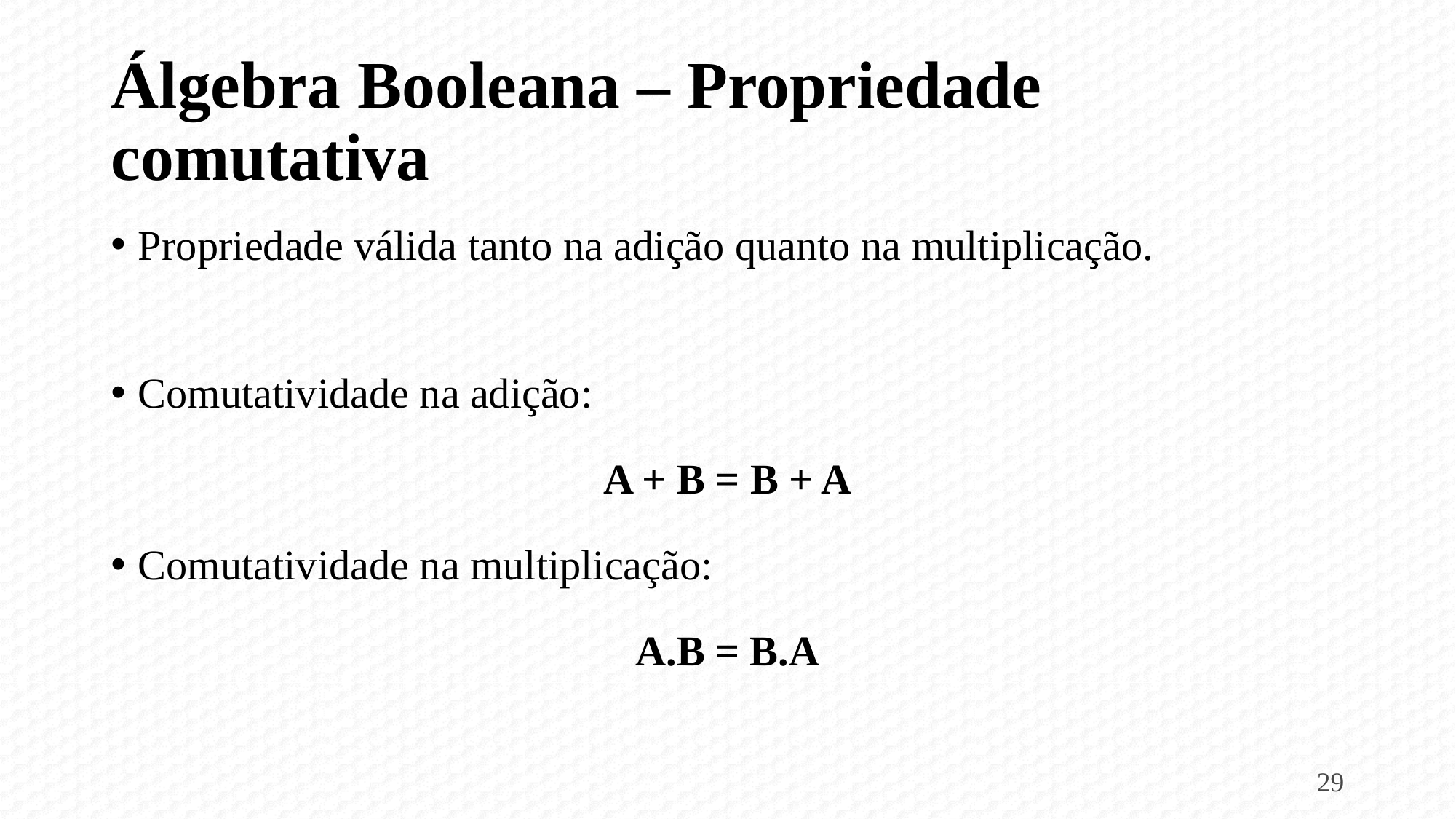

# Álgebra Booleana – Propriedade comutativa
Propriedade válida tanto na adição quanto na multiplicação.

Comutatividade na adição:

A + B = B + A

Comutatividade na multiplicação:

A.B = B.A
29